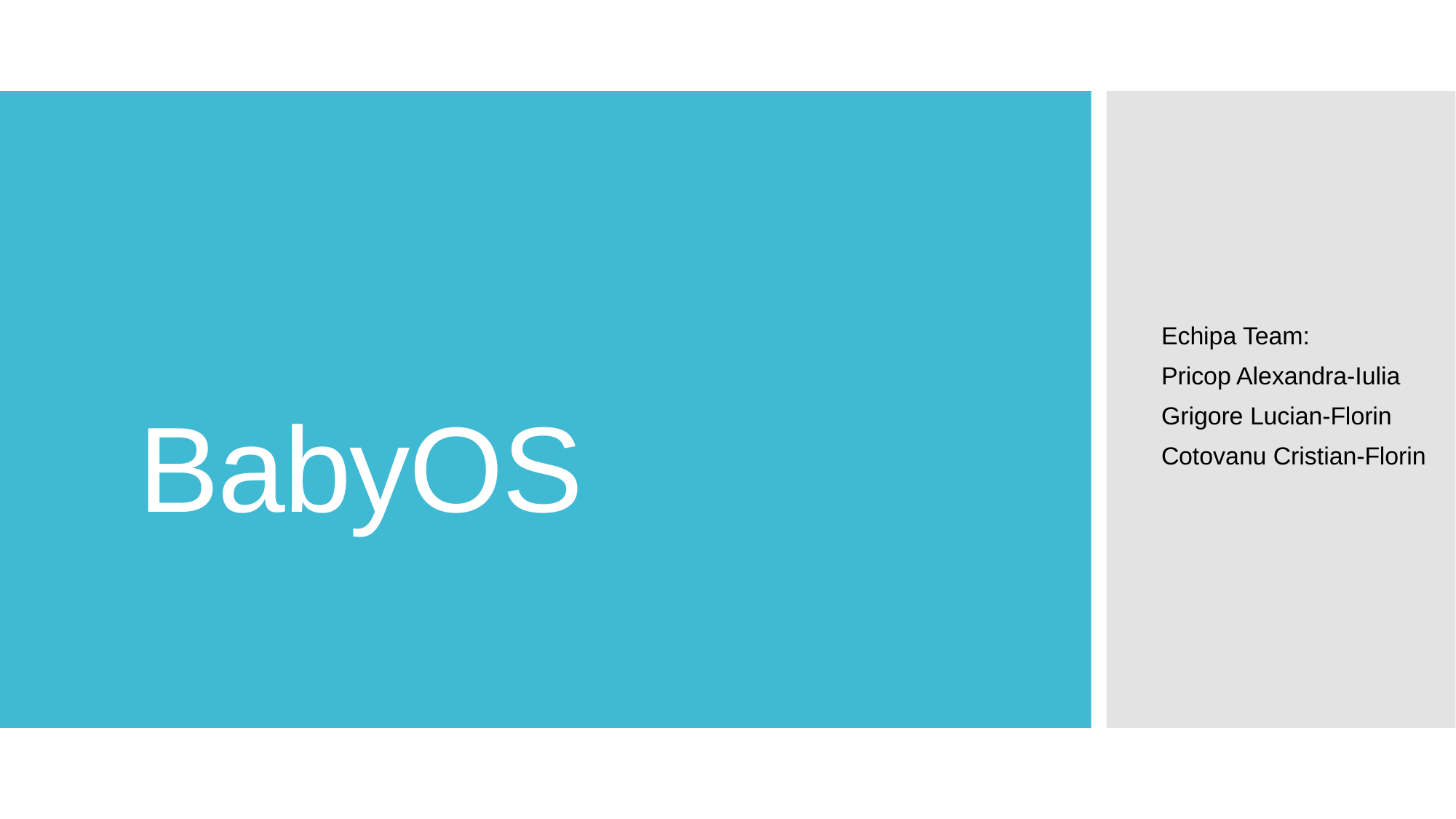

# BabyOS
Echipa Team:
Pricop Alexandra-Iulia
Grigore Lucian-Florin
Cotovanu Cristian-Florin